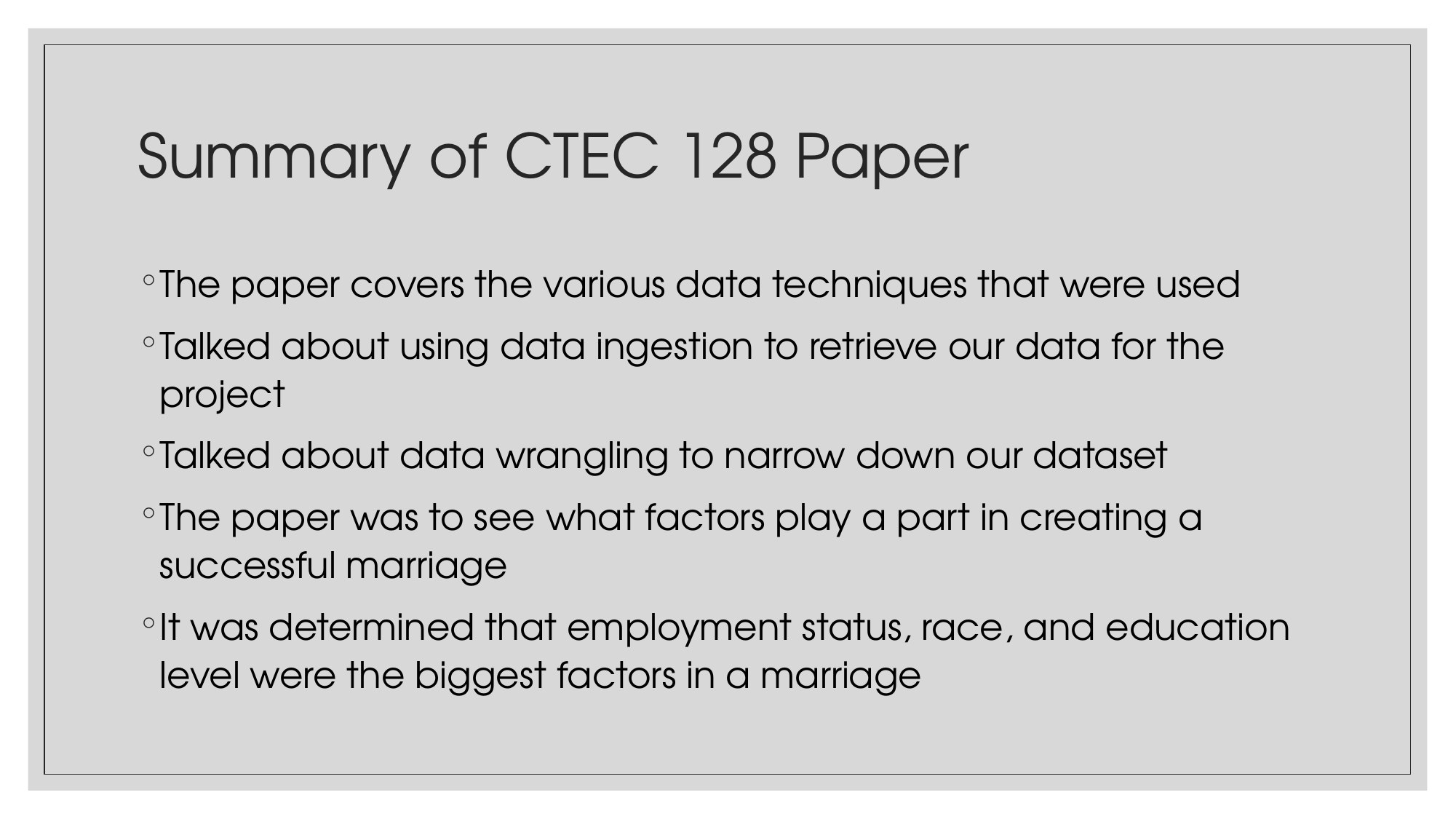

# Summary of CTEC 128 Paper
The paper covers the various data techniques that were used
Talked about using data ingestion to retrieve our data for the project
Talked about data wrangling to narrow down our dataset
The paper was to see what factors play a part in creating a successful marriage
It was determined that employment status, race, and education level were the biggest factors in a marriage